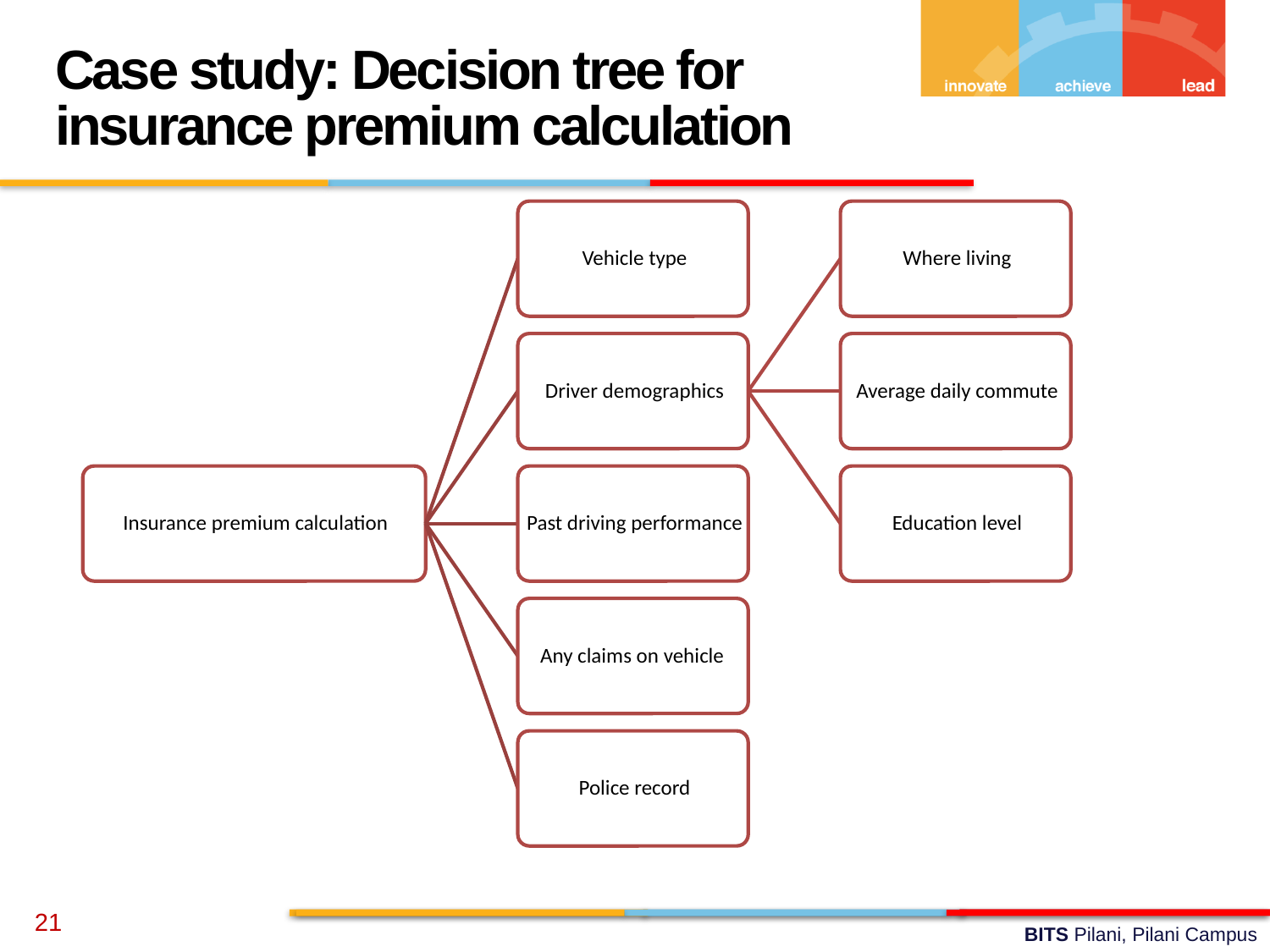

Case study: Decision tree for insurance premium calculation
Insurance premium calculation

Vehicle type

Driver demographics

Where living

Average daily commute

Education level

Past driving performance

Any claims on vehicle

Police record
21